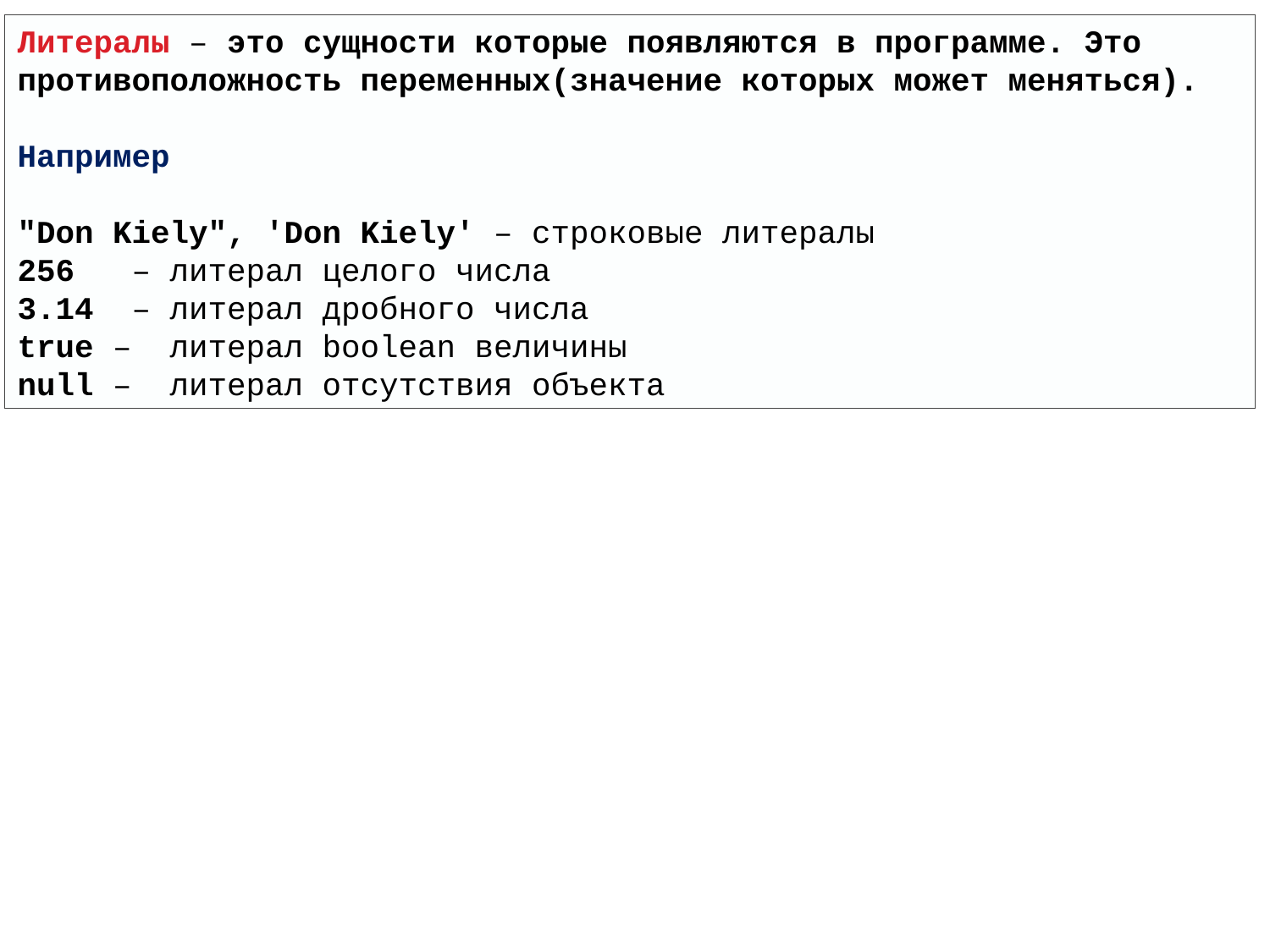

Литералы – это сущности которые появляются в программе. Это противоположность переменных(значение которых может меняться).

Например

"Don Kiely", 'Don Kiely' – строковые литералы
256   – литерал целого числа
3.14  – литерал дробного числа
true –  литерал boolean величины
null –  литерал отсутствия объекта